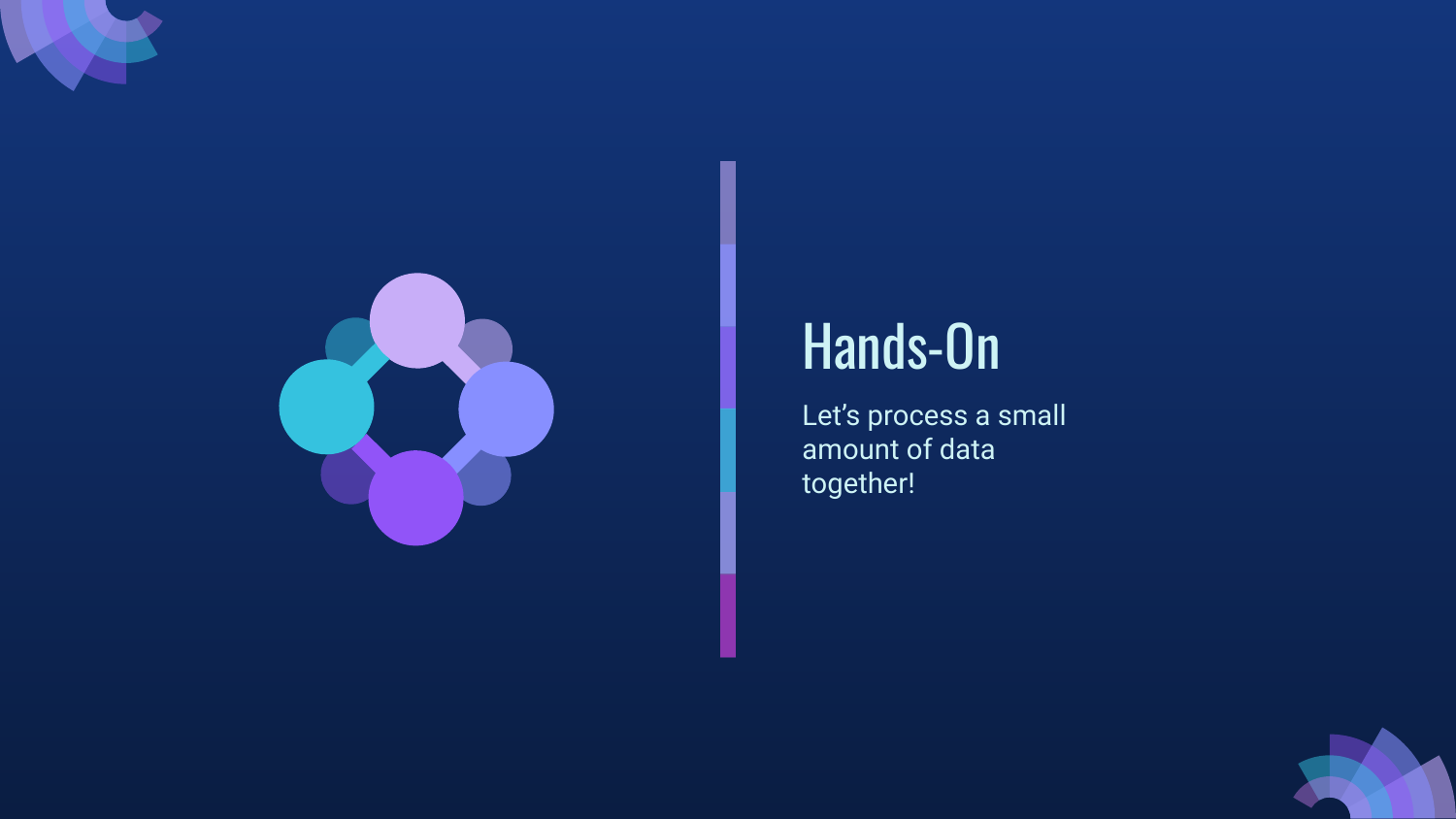

# Hands-On

Let’s process a small amount of data together!